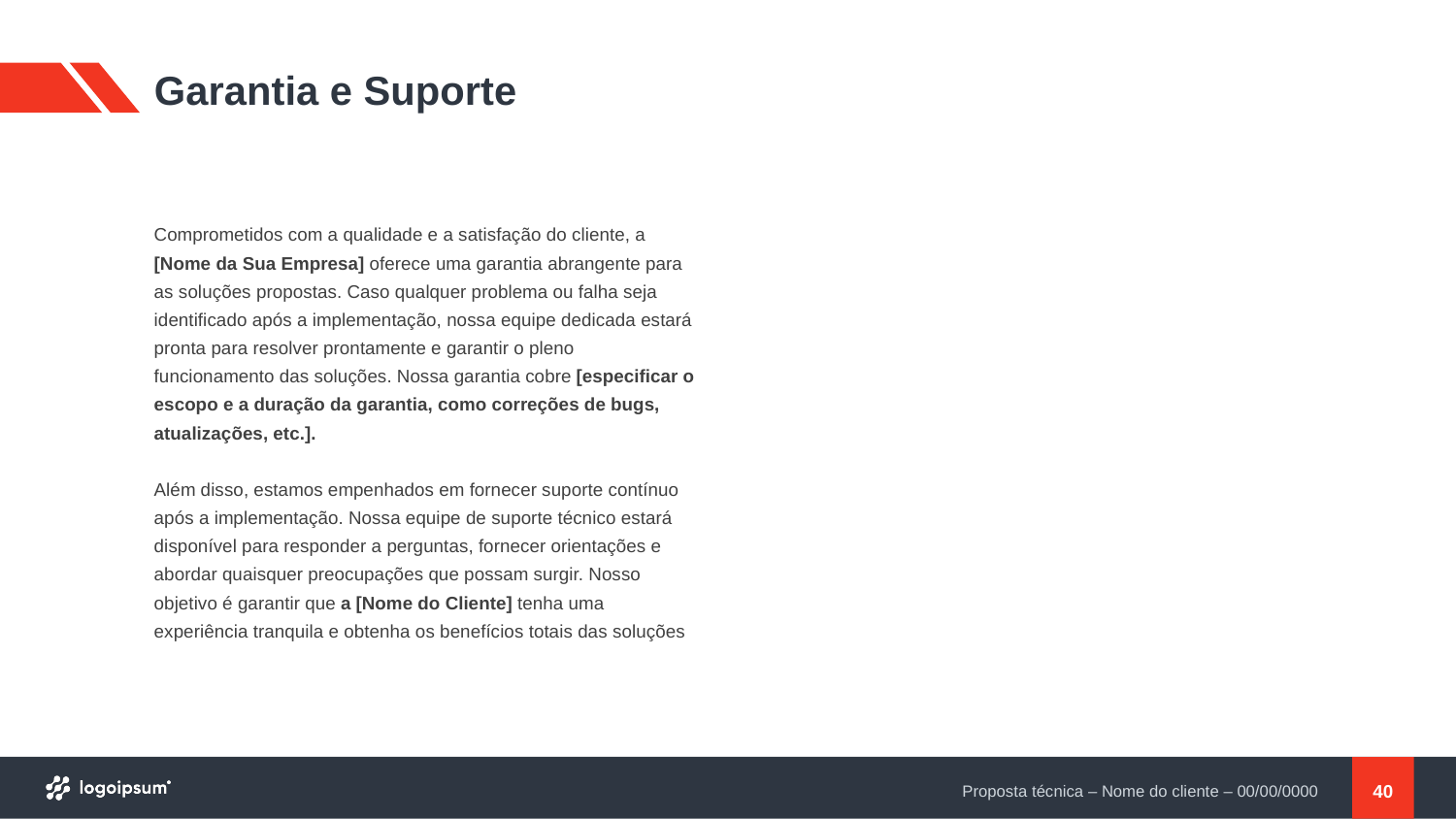

# Garantia e Suporte
Comprometidos com a qualidade e a satisfação do cliente, a [Nome da Sua Empresa] oferece uma garantia abrangente para as soluções propostas. Caso qualquer problema ou falha seja identificado após a implementação, nossa equipe dedicada estará pronta para resolver prontamente e garantir o pleno funcionamento das soluções. Nossa garantia cobre [especificar o escopo e a duração da garantia, como correções de bugs, atualizações, etc.].

Além disso, estamos empenhados em fornecer suporte contínuo após a implementação. Nossa equipe de suporte técnico estará disponível para responder a perguntas, fornecer orientações e abordar quaisquer preocupações que possam surgir. Nosso objetivo é garantir que a [Nome do Cliente] tenha uma experiência tranquila e obtenha os benefícios totais das soluções
40